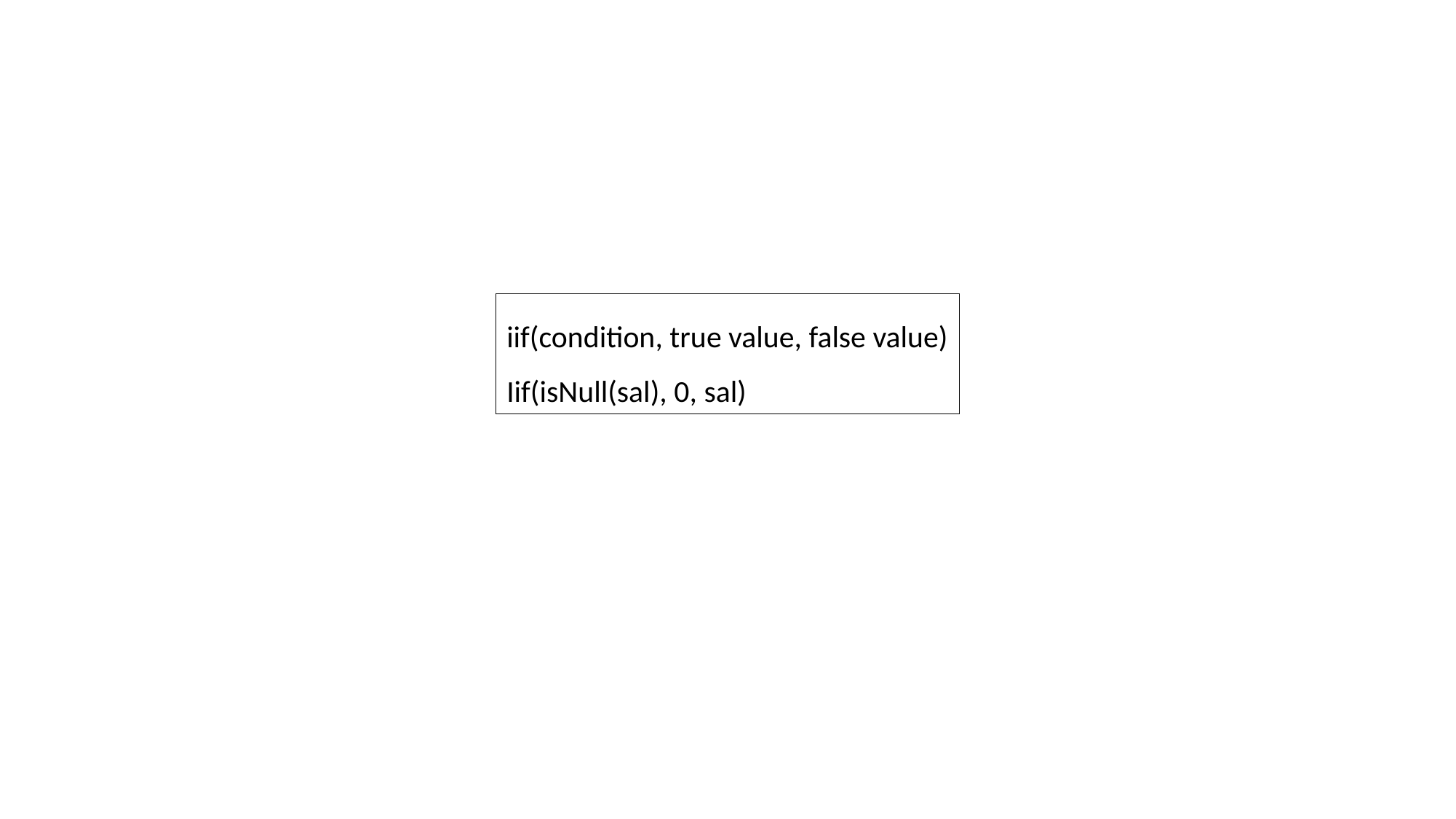

iif(condition, true value, false value)
Iif(isNull(sal), 0, sal)